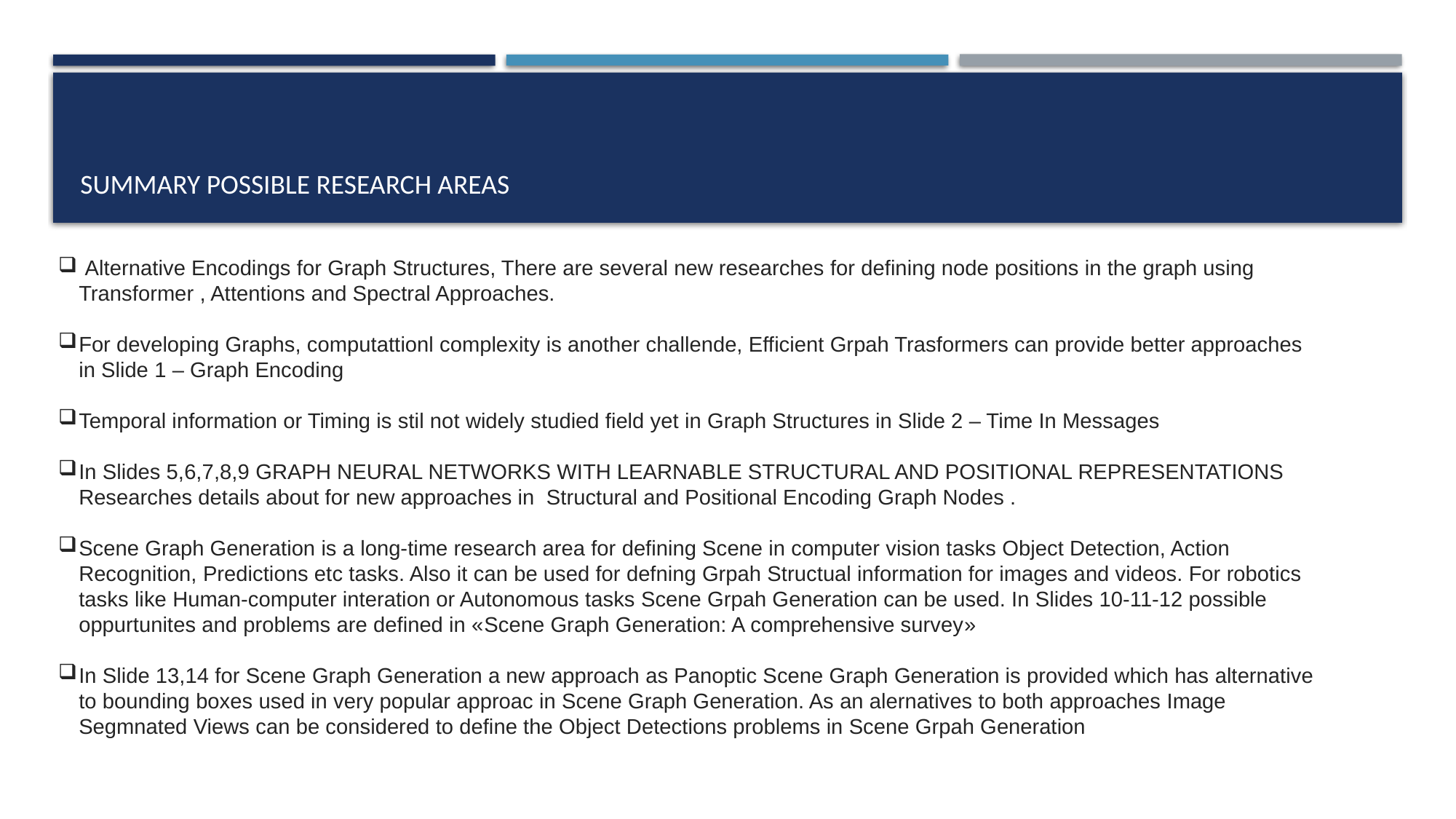

# Summary POSSIBLE RESEARCH AREAS
 Alternative Encodings for Graph Structures, There are several new researches for defining node positions in the graph using Transformer , Attentions and Spectral Approaches.

For developing Graphs, computattionl complexity is another challende, Efficient Grpah Trasformers can provide better approaches in Slide 1 – Graph Encoding

Temporal information or Timing is stil not widely studied field yet in Graph Structures in Slide 2 – Time In Messages

In Slides 5,6,7,8,9 GRAPH NEURAL NETWORKS WITH LEARNABLE STRUCTURAL AND POSITIONAL REPRESENTATIONS Researches details about for new approaches in  Structural and Positional Encoding Graph Nodes .

Scene Graph Generation is a long-time research area for defining Scene in computer vision tasks Object Detection, Action Recognition, Predictions etc tasks. Also it can be used for defning Grpah Structual information for images and videos. For robotics tasks like Human-computer interation or Autonomous tasks Scene Grpah Generation can be used. In Slides 10-11-12 possible oppurtunites and problems are defined in «Scene Graph Generation: A comprehensive survey»

In Slide 13,14 for Scene Graph Generation a new approach as Panoptic Scene Graph Generation is provided which has alternative to bounding boxes used in very popular approac in Scene Graph Generation. As an alernatives to both approaches Image Segmnated Views can be considered to define the Object Detections problems in Scene Grpah Generation